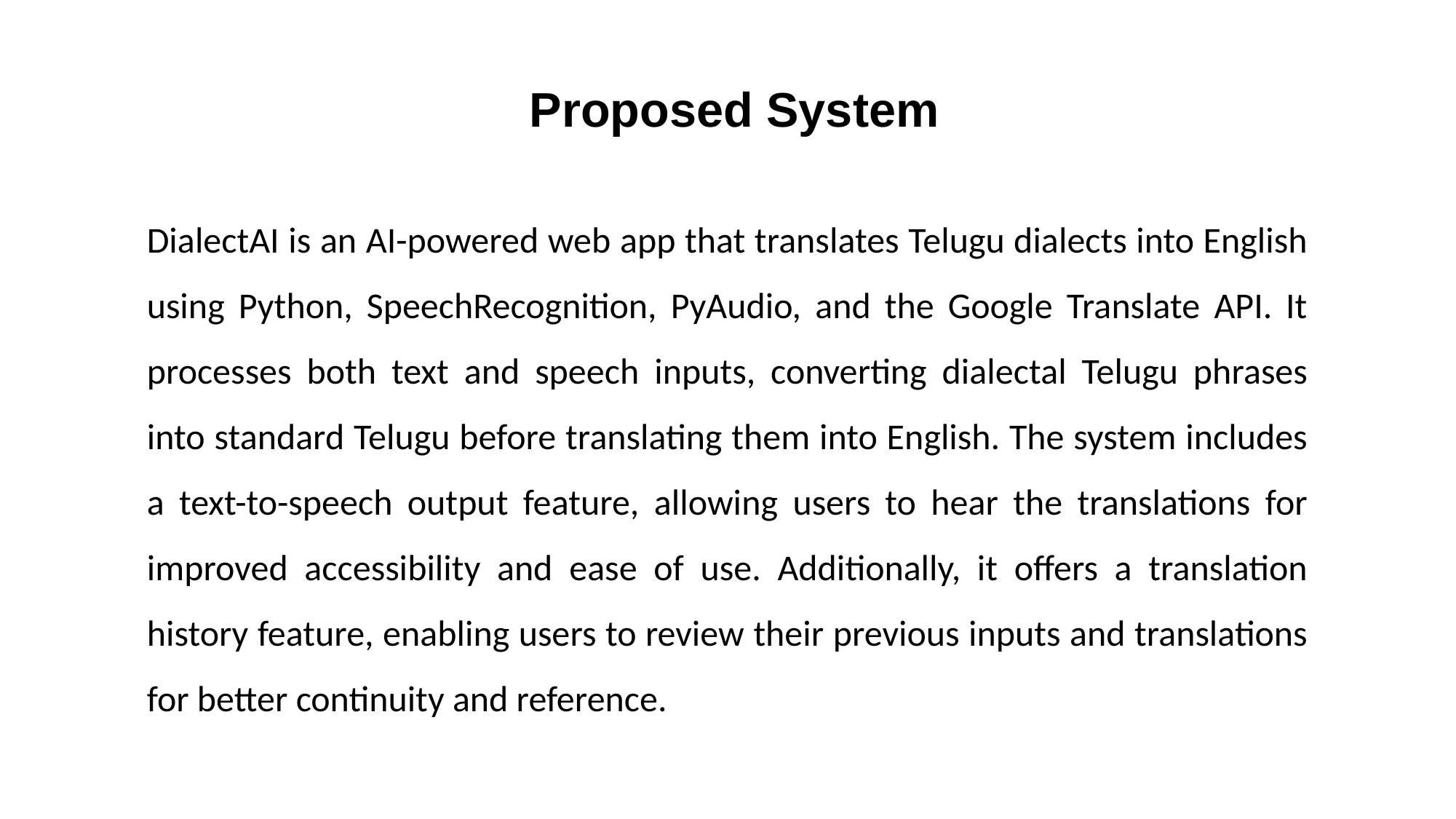

# Proposed System
DialectAI is an AI-powered web app that translates Telugu dialects into English using Python, SpeechRecognition, PyAudio, and the Google Translate API. It processes both text and speech inputs, converting dialectal Telugu phrases into standard Telugu before translating them into English. The system includes a text-to-speech output feature, allowing users to hear the translations for improved accessibility and ease of use. Additionally, it offers a translation history feature, enabling users to review their previous inputs and translations for better continuity and reference.